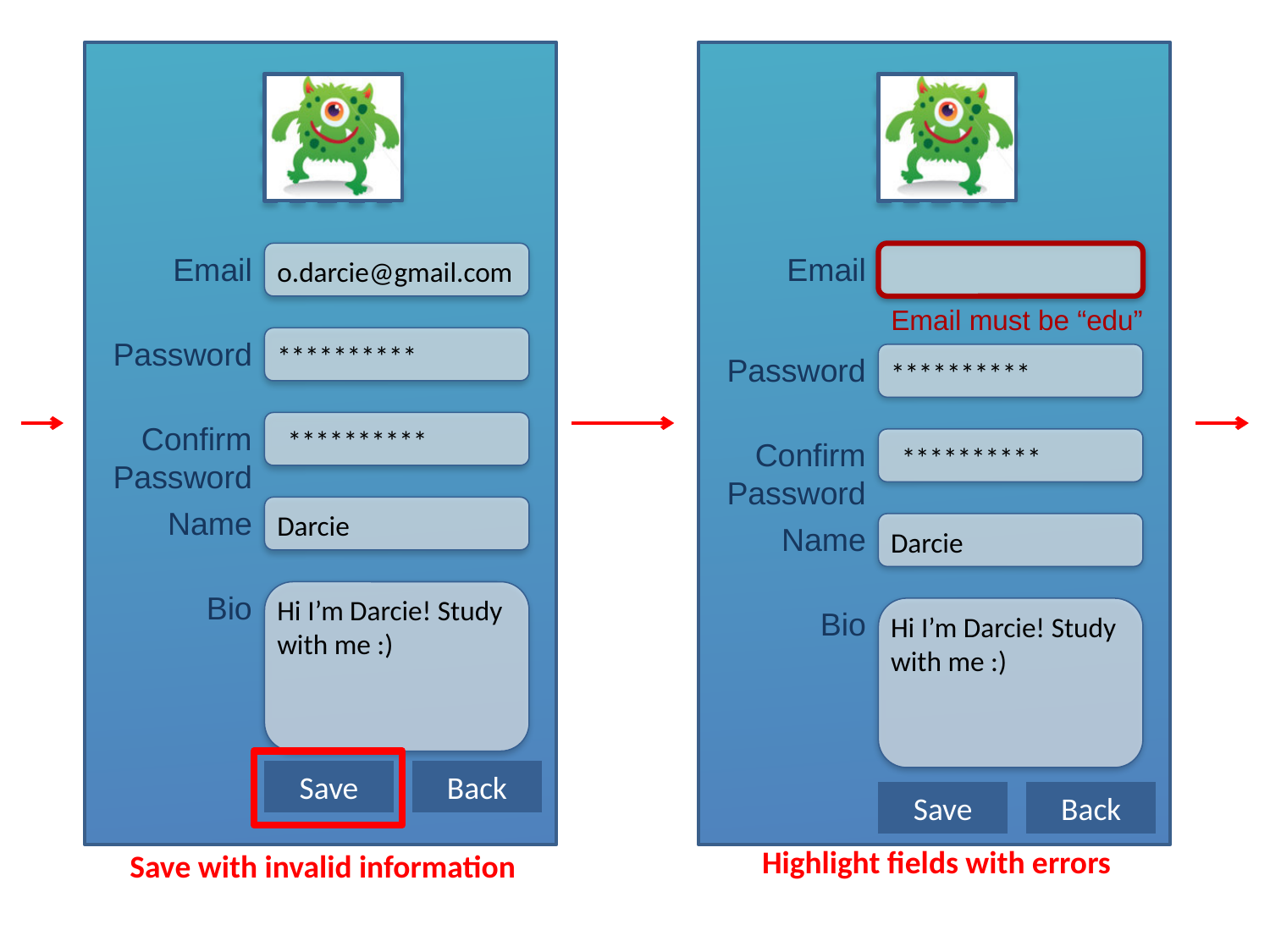

Photo
   Photo
Email

Email

o.darcie@gmail.com
Email must be “edu”
Password

**********
Password

**********
Confirm
Password

**********
Confirm
Password

**********
Name

Darcie
Name

Darcie
Bio

Hi I’m Darcie! Study with me :)
Bio

Hi I’m Darcie! Study with me :)

Save
Back
Save
Back
Highlight fields with errors
Save with invalid information